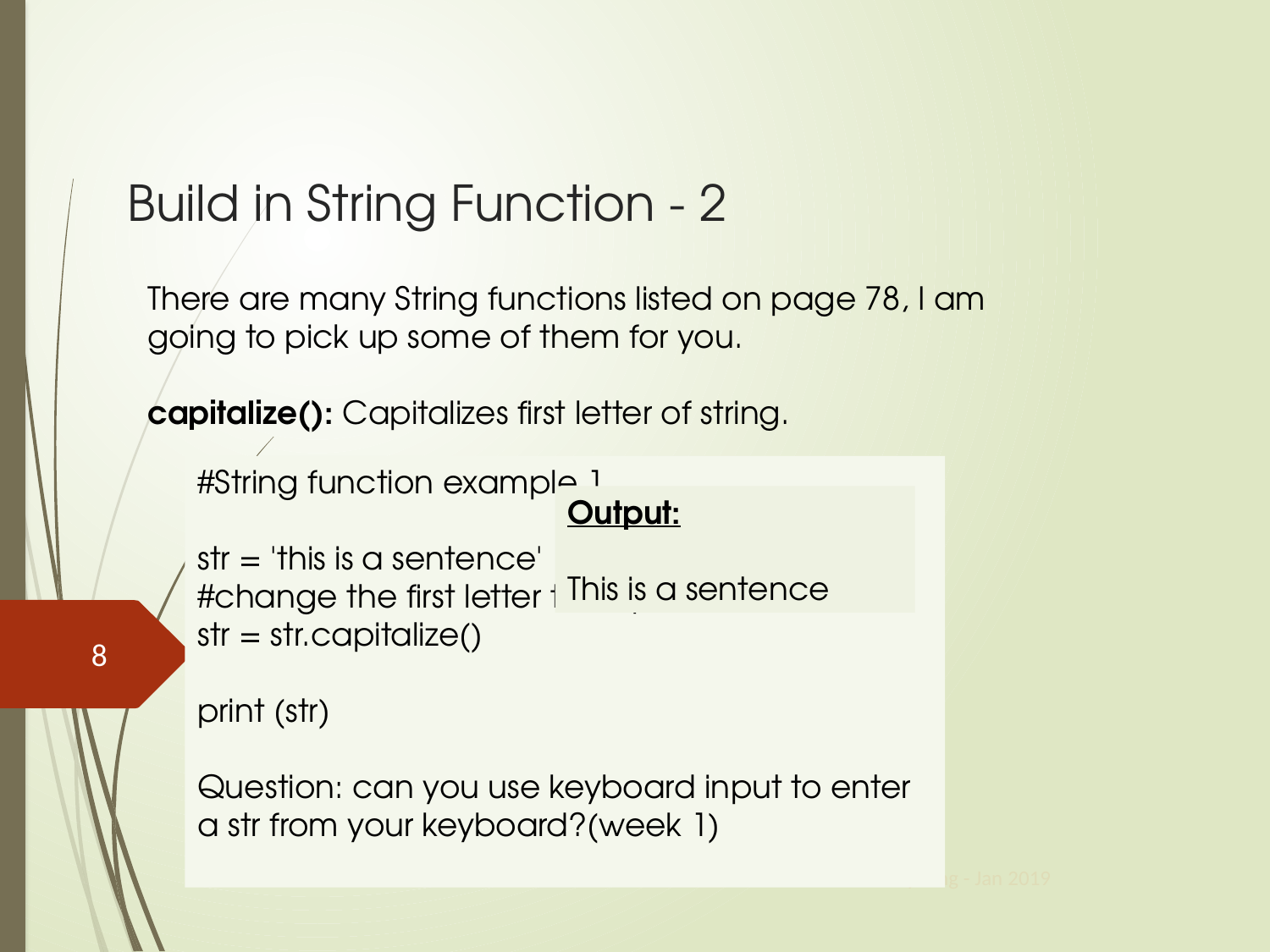

# Build in String Function - 2
There are many String functions listed on page 78, I am going to pick up some of them for you.

capitalize(): Capitalizes first letter of string.

#String function example 1

str = 'this is a sentence'
#change the first letter to capital
str = str.capitalize()

print (str)

Question: can you use keyboard input to enter a str from your keyboard?(week 1)

Output:

This is a sentence
8
Create by Bing - Jan 2019